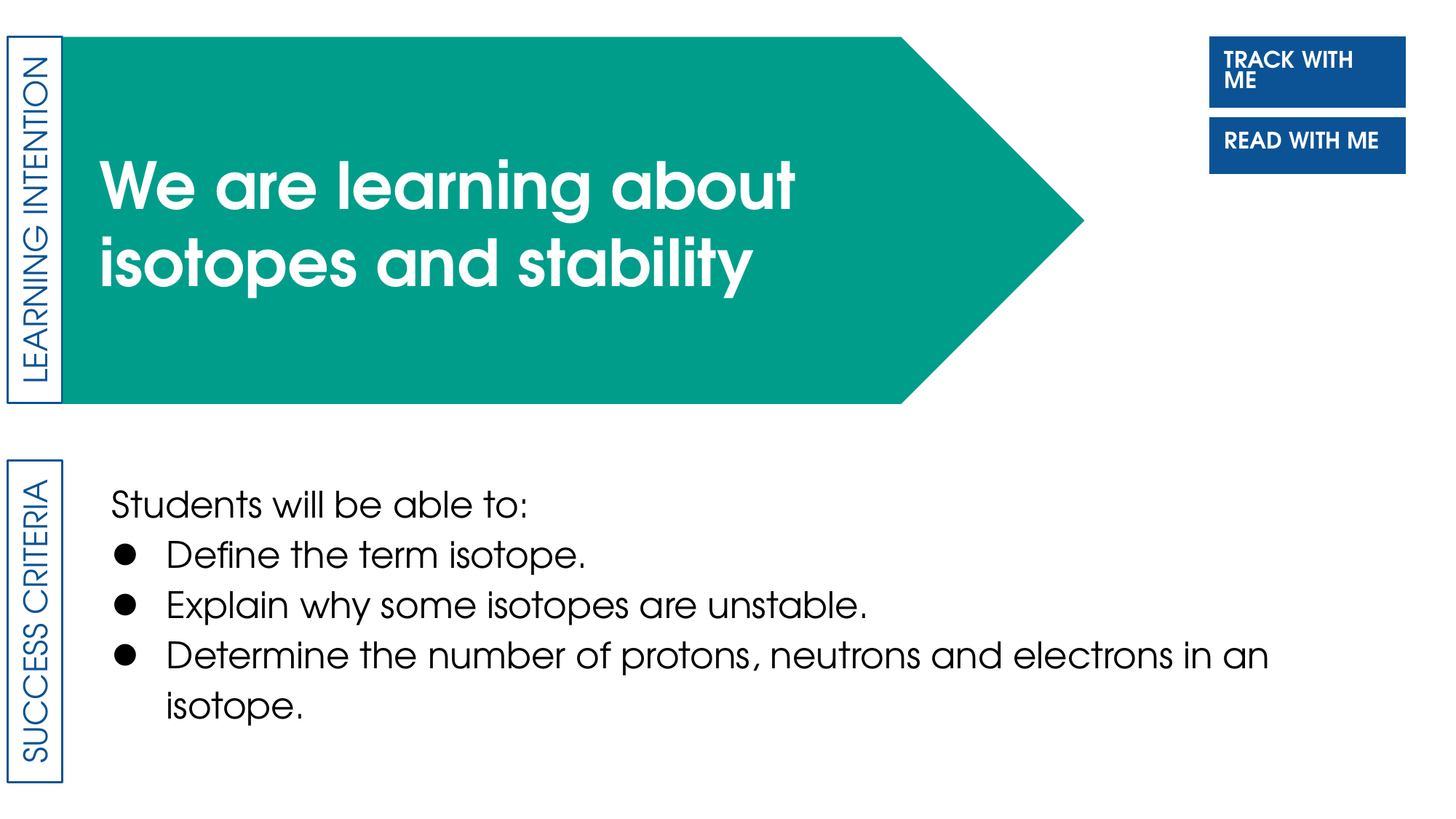

| TRACK WITH ME |
| --- |
# We are learning about isotopes and stability
| READ WITH ME |
| --- |
Students will be able to:
Define the term isotope.
Explain why some isotopes are unstable.
Determine the number of protons, neutrons and electrons in an isotope.